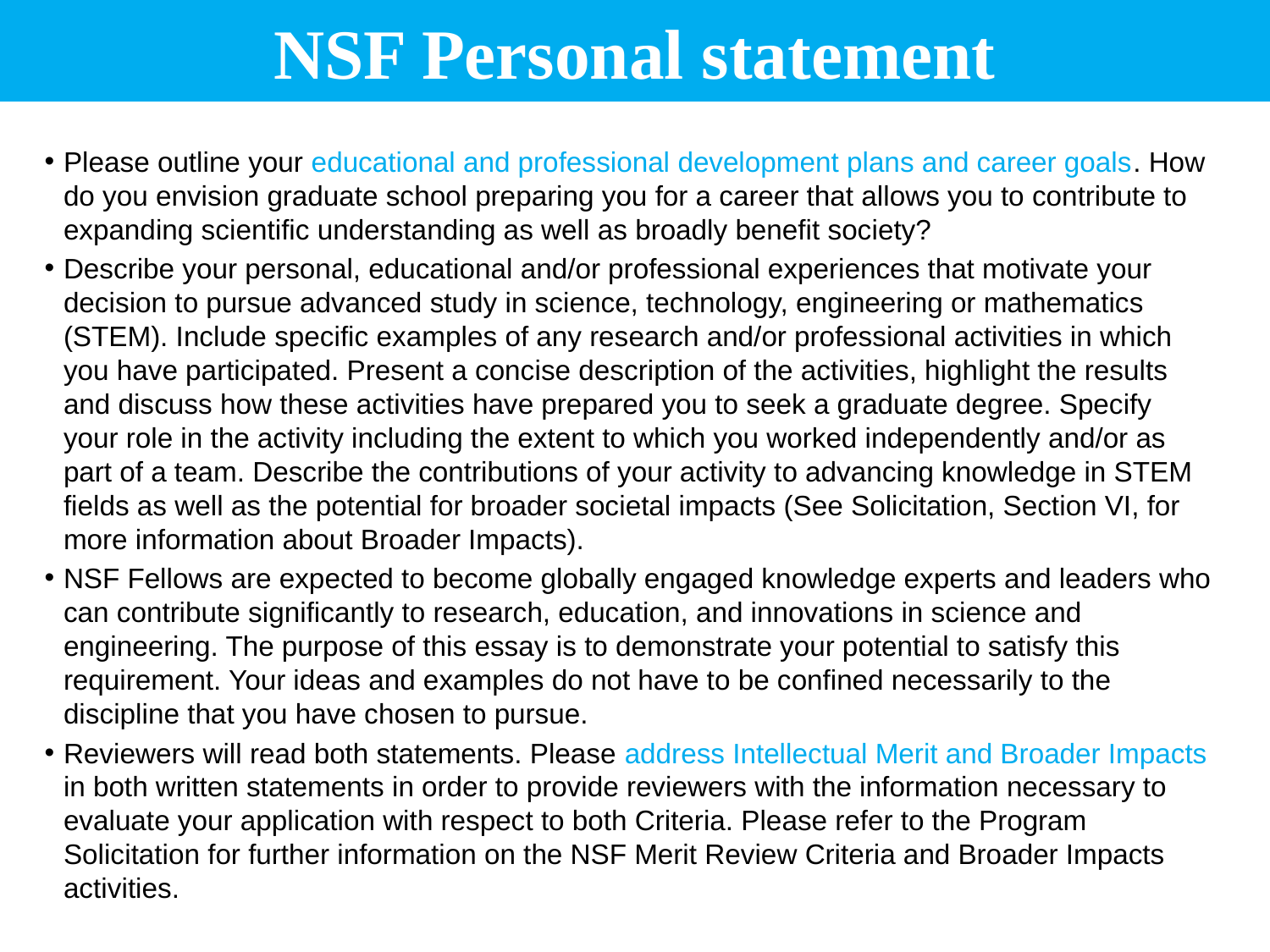

# NSF Personal statement
Please outline your educational and professional development plans and career goals. How do you envision graduate school preparing you for a career that allows you to contribute to expanding scientific understanding as well as broadly benefit society?
Describe your personal, educational and/or professional experiences that motivate your decision to pursue advanced study in science, technology, engineering or mathematics (STEM). Include specific examples of any research and/or professional activities in which you have participated. Present a concise description of the activities, highlight the results and discuss how these activities have prepared you to seek a graduate degree. Specify your role in the activity including the extent to which you worked independently and/or as part of a team. Describe the contributions of your activity to advancing knowledge in STEM fields as well as the potential for broader societal impacts (See Solicitation, Section VI, for more information about Broader Impacts).
NSF Fellows are expected to become globally engaged knowledge experts and leaders who can contribute significantly to research, education, and innovations in science and engineering. The purpose of this essay is to demonstrate your potential to satisfy this requirement. Your ideas and examples do not have to be confined necessarily to the discipline that you have chosen to pursue.
Reviewers will read both statements. Please address Intellectual Merit and Broader Impacts in both written statements in order to provide reviewers with the information necessary to evaluate your application with respect to both Criteria. Please refer to the Program Solicitation for further information on the NSF Merit Review Criteria and Broader Impacts activities.